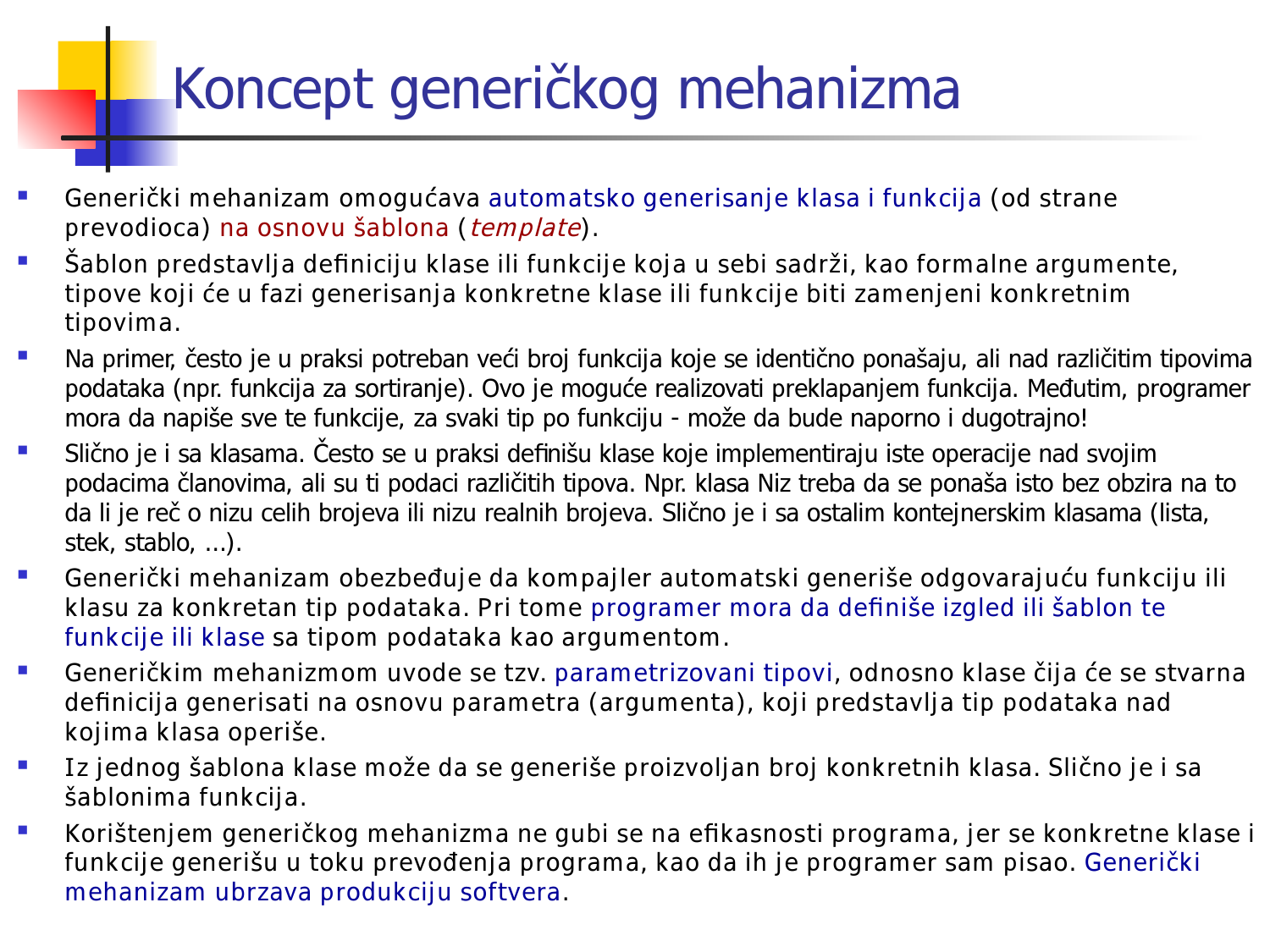

Koncept generičkog mehanizma
Generički mehanizam omogućava automatsko generisanje klasa i funkcija (od strane prevodioca) na osnovu šablona (template).
Šablon predstavlja definiciju klase ili funkcije koja u sebi sadrži, kao formalne argumente, tipove koji će u fazi generisanja konkretne klase ili funkcije biti zamenjeni konkretnim tipovima.
Na primer, često je u praksi potreban veći broj funkcija koje se identično ponašaju, ali nad različitim tipovima podataka (npr. funkcija za sortiranje). Ovo je moguće realizovati preklapanjem funkcija. Međutim, programer mora da napiše sve te funkcije, za svaki tip po funkciju - može da bude naporno i dugotrajno!
Slično je i sa klasama. Često se u praksi definišu klase koje implementiraju iste operacije nad svojim podacima članovima, ali su ti podaci različitih tipova. Npr. klasa Niz treba da se ponaša isto bez obzira na to da li je reč o nizu celih brojeva ili nizu realnih brojeva. Slično je i sa ostalim kontejnerskim klasama (lista, stek, stablo, ...).
Generički mehanizam obezbeđuje da kompajler automatski generiše odgovarajuću funkciju ili klasu za konkretan tip podataka. Pri tome programer mora da definiše izgled ili šablon te funkcije ili klase sa tipom podataka kao argumentom.
Generičkim mehanizmom uvode se tzv. parametrizovani tipovi, odnosno klase čija će se stvarna definicija generisati na osnovu parametra (argumenta), koji predstavlja tip podataka nad kojima klasa operiše.
Iz jednog šablona klase može da se generiše proizvoljan broj konkretnih klasa. Slično je i sa šablonima funkcija.
Korištenjem generičkog mehanizma ne gubi se na efikasnosti programa, jer se konkretne klase i funkcije generišu u toku prevođenja programa, kao da ih je programer sam pisao. Generički mehanizam ubrzava produkciju softvera.